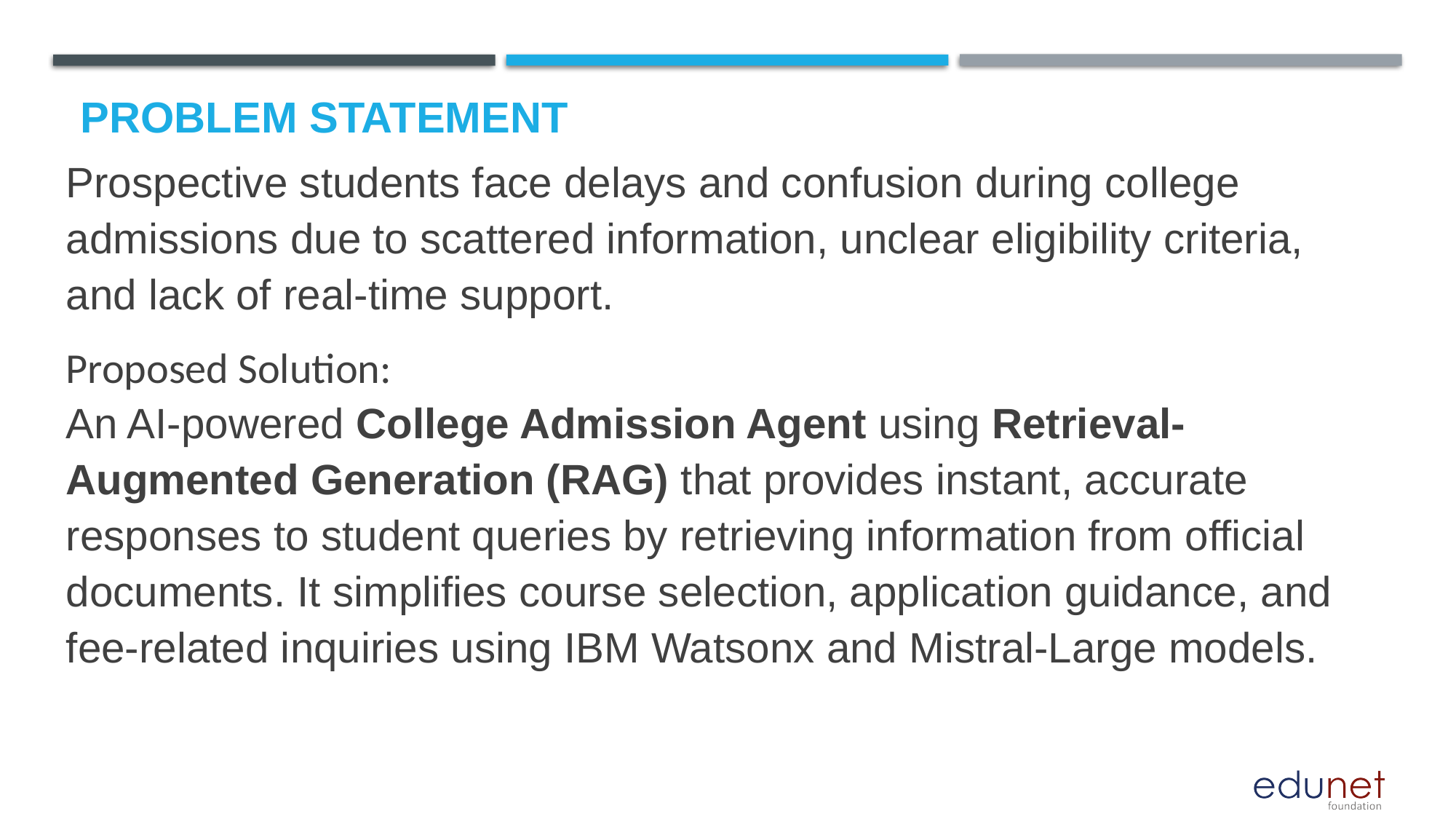

Prospective students face delays and confusion during college admissions due to scattered information, unclear eligibility criteria, and lack of real-time support.
Proposed Solution:
An AI-powered College Admission Agent using Retrieval-Augmented Generation (RAG) that provides instant, accurate responses to student queries by retrieving information from official documents. It simplifies course selection, application guidance, and fee-related inquiries using IBM Watsonx and Mistral-Large models.
# Problem Statement